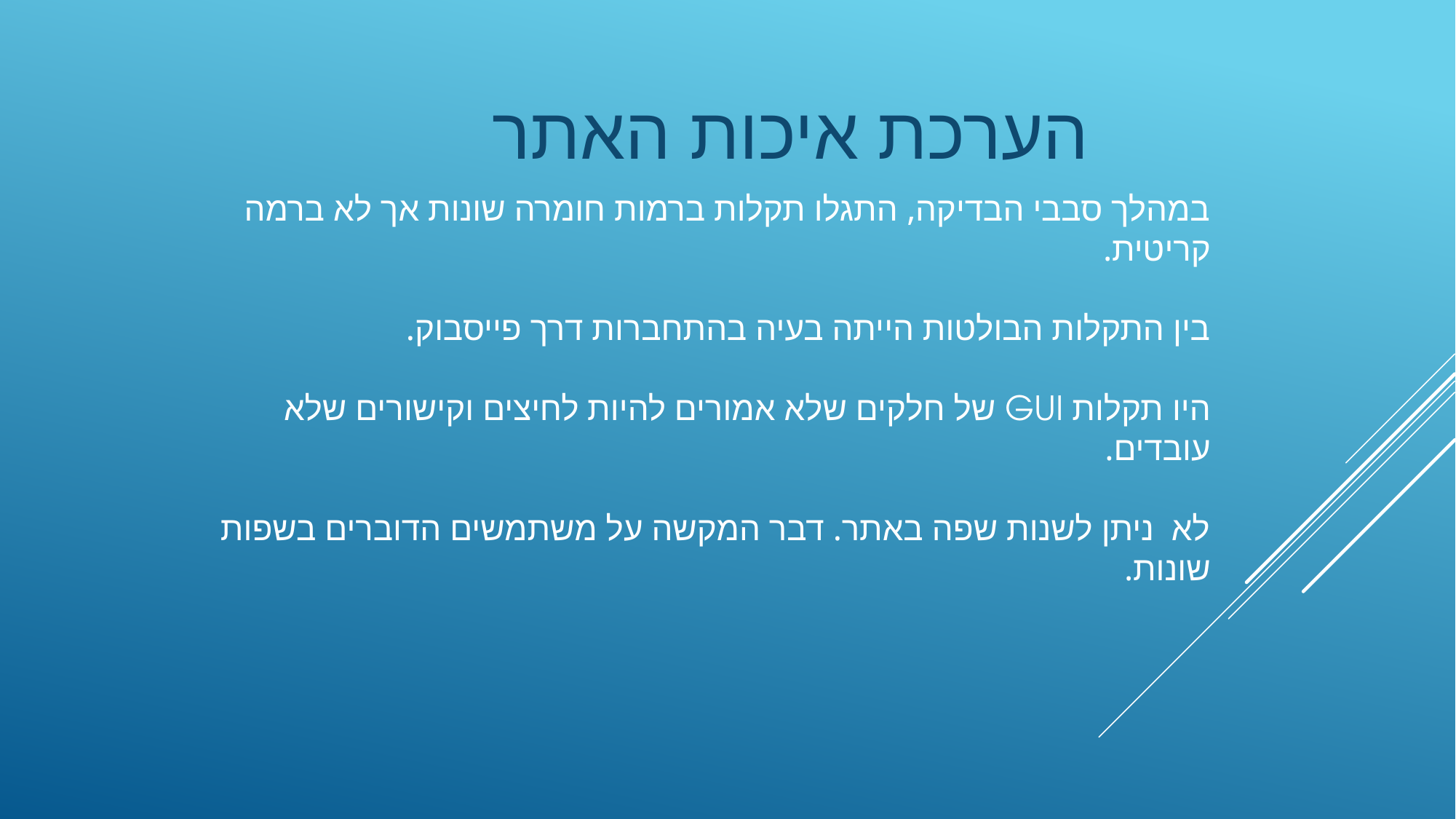

הערכת איכות האתר
# במהלך סבבי הבדיקה, התגלו תקלות ברמות חומרה שונות אך לא ברמה קריטית. בין התקלות הבולטות הייתה בעיה בהתחברות דרך פייסבוק. היו תקלות GUI של חלקים שלא אמורים להיות לחיצים וקישורים שלא עובדים. לא  ניתן לשנות שפה באתר. דבר המקשה על משתמשים הדוברים בשפות שונות.